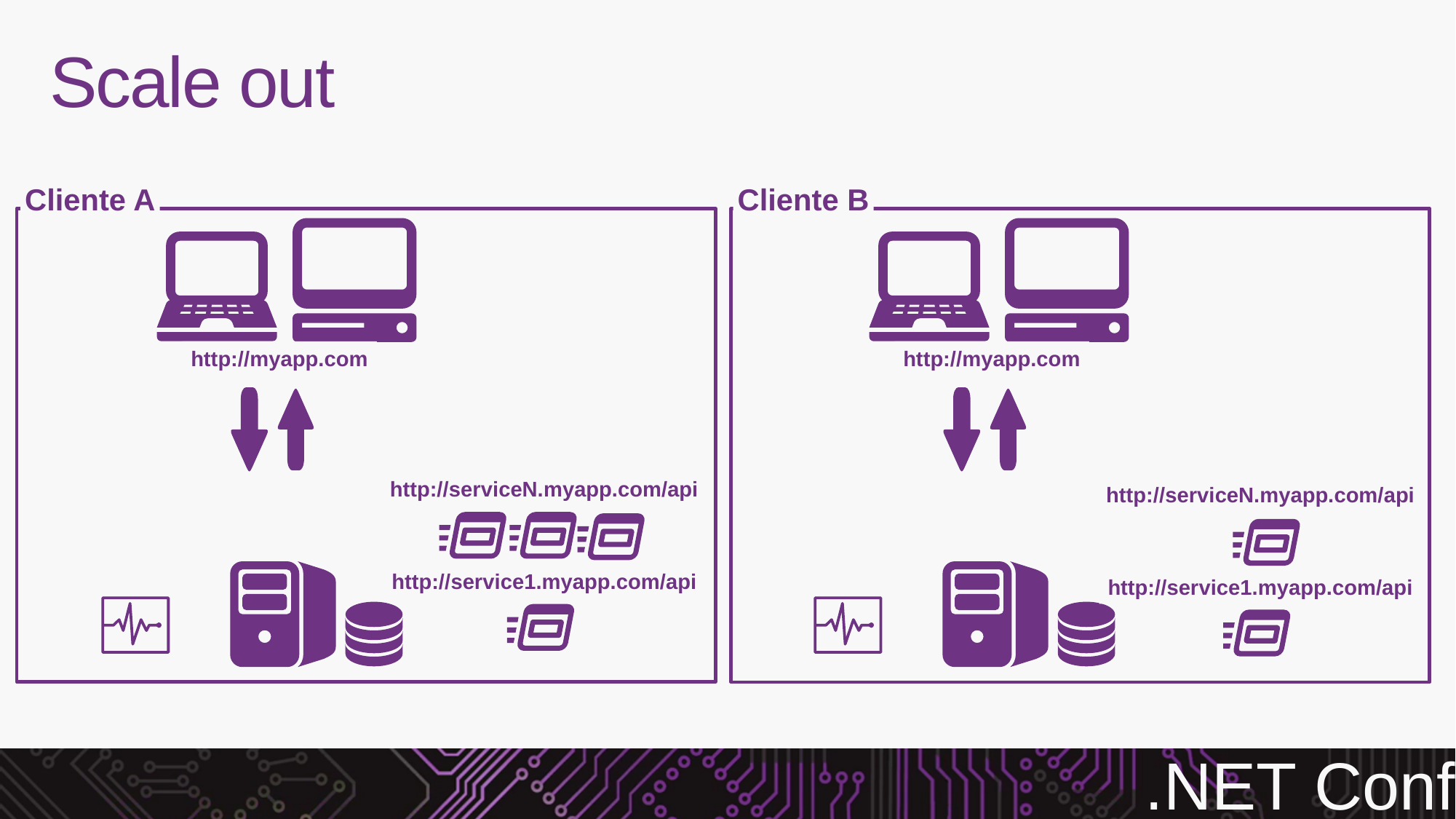

# Scale out
Cliente A

Cliente B

http://myapp.com
http://myapp.com

http://serviceN.myapp.com/api
http://serviceN.myapp.com/api

http://service1.myapp.com/api
http://service1.myapp.com/api